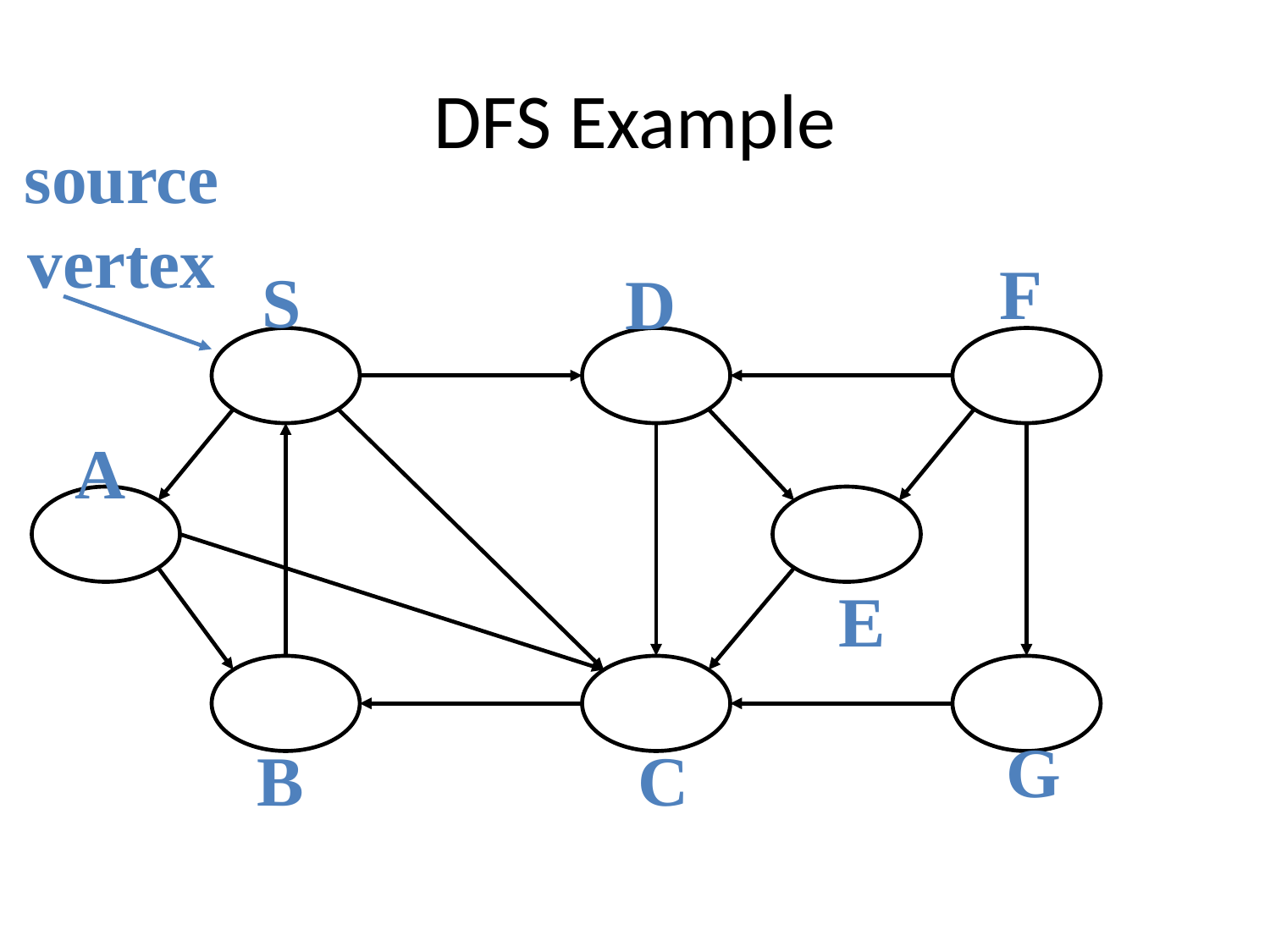

# DFS Example
source
vertex
F
S
D
A
E
G
B
C